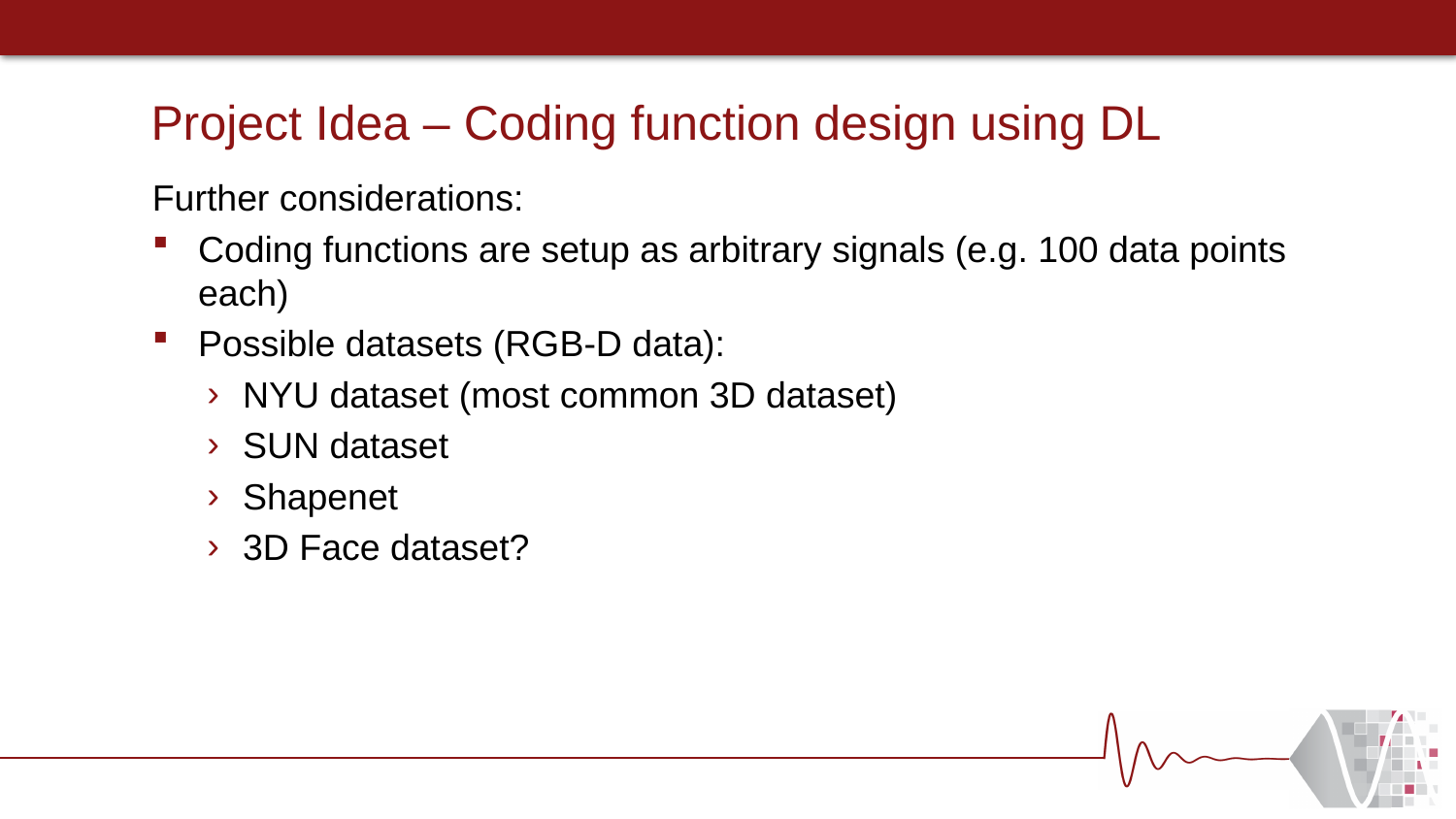

# Project Idea – Coding function design using DL
Further considerations:
Coding functions are setup as arbitrary signals (e.g. 100 data points each)
Possible datasets (RGB-D data):
NYU dataset (most common 3D dataset)
SUN dataset
Shapenet
3D Face dataset?